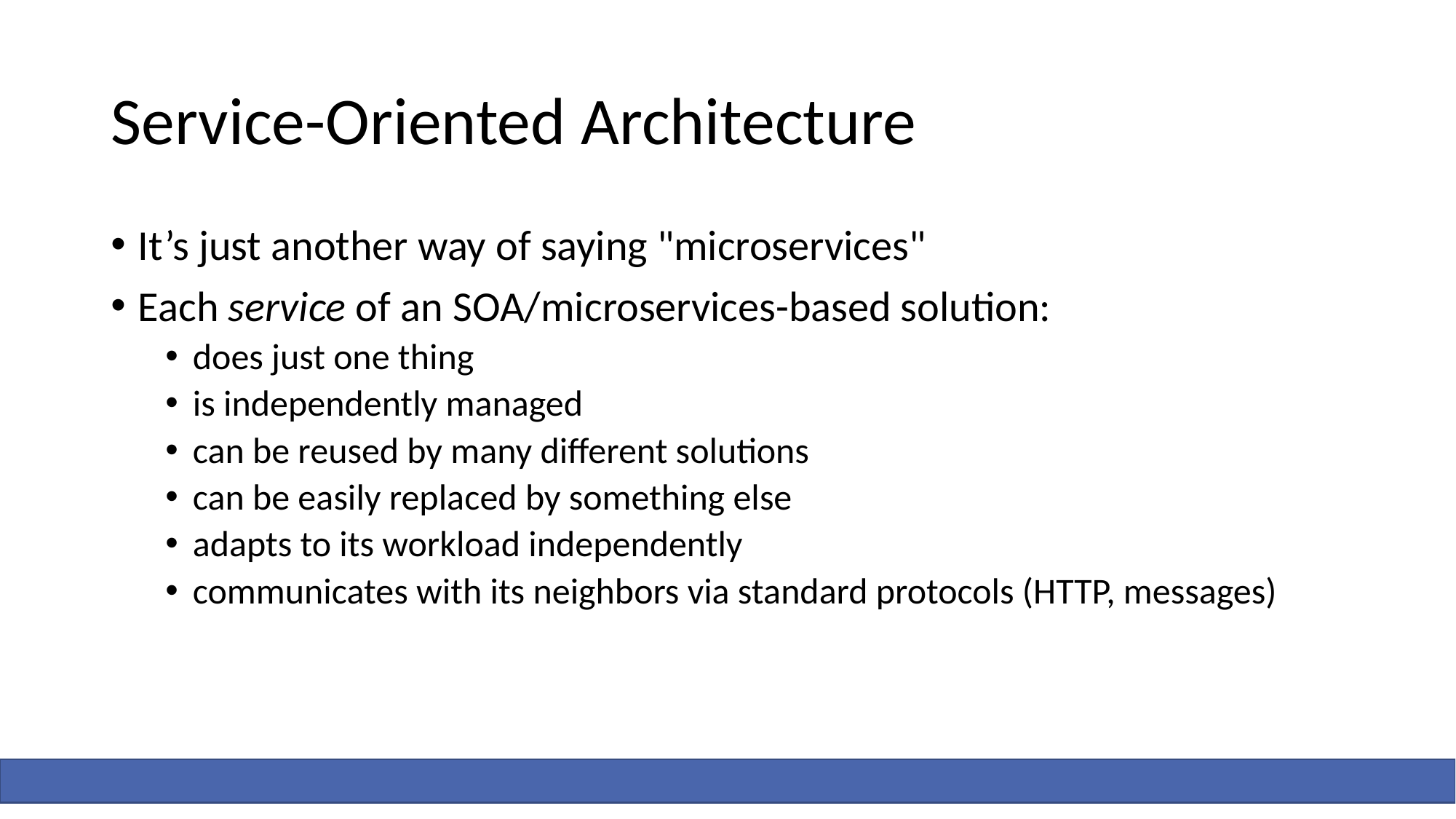

# Service-Oriented Architecture
It’s just another way of saying "microservices"
Each service of an SOA/microservices-based solution:
does just one thing
is independently managed
can be reused by many different solutions
can be easily replaced by something else
adapts to its workload independently
communicates with its neighbors via standard protocols (HTTP, messages)